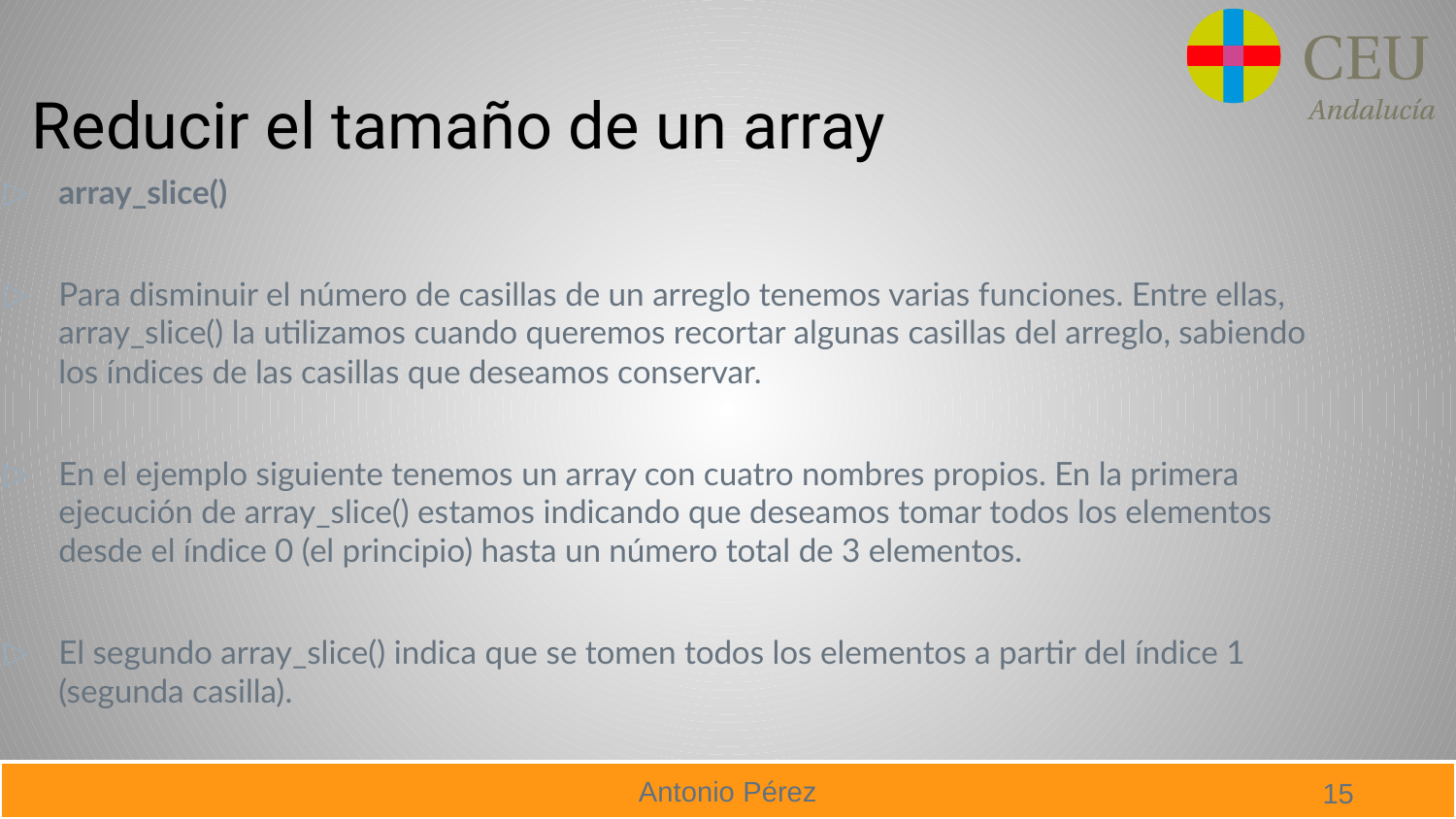

# Reducir el tamaño de un array
array_slice()

Para disminuir el número de casillas de un arreglo tenemos varias funciones. Entre ellas, array_slice() la utilizamos cuando queremos recortar algunas casillas del arreglo, sabiendo los índices de las casillas que deseamos conservar.

En el ejemplo siguiente tenemos un array con cuatro nombres propios. En la primera ejecución de array_slice() estamos indicando que deseamos tomar todos los elementos desde el índice 0 (el principio) hasta un número total de 3 elementos.

El segundo array_slice() indica que se tomen todos los elementos a partir del índice 1 (segunda casilla).

15